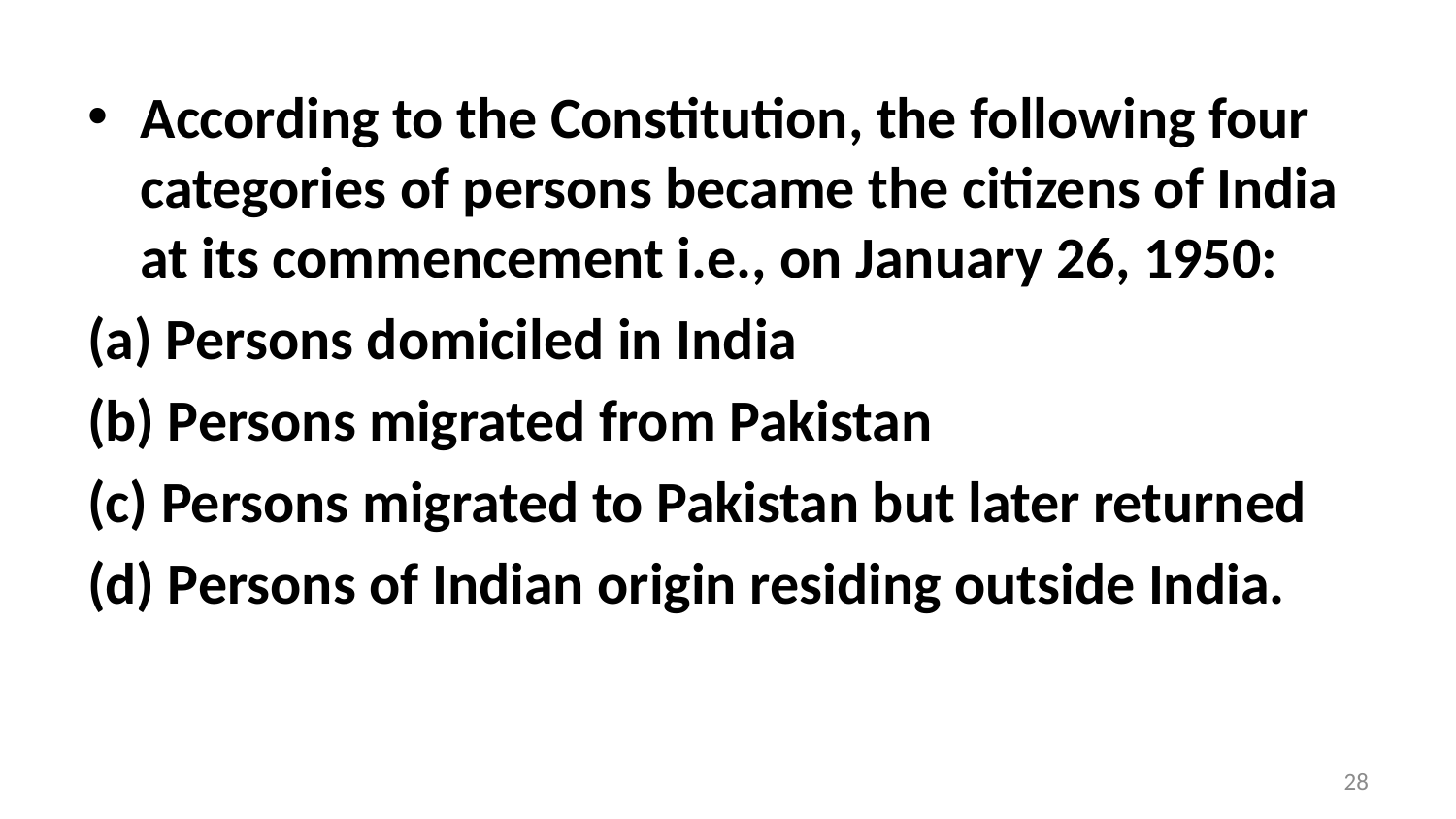

According to the Constitution, the following four categories of persons became the citizens of India at its commencement i.e., on January 26, 1950:
(a) Persons domiciled in India
(b) Persons migrated from Pakistan
(c) Persons migrated to Pakistan but later returned
(d) Persons of Indian origin residing outside India.
28